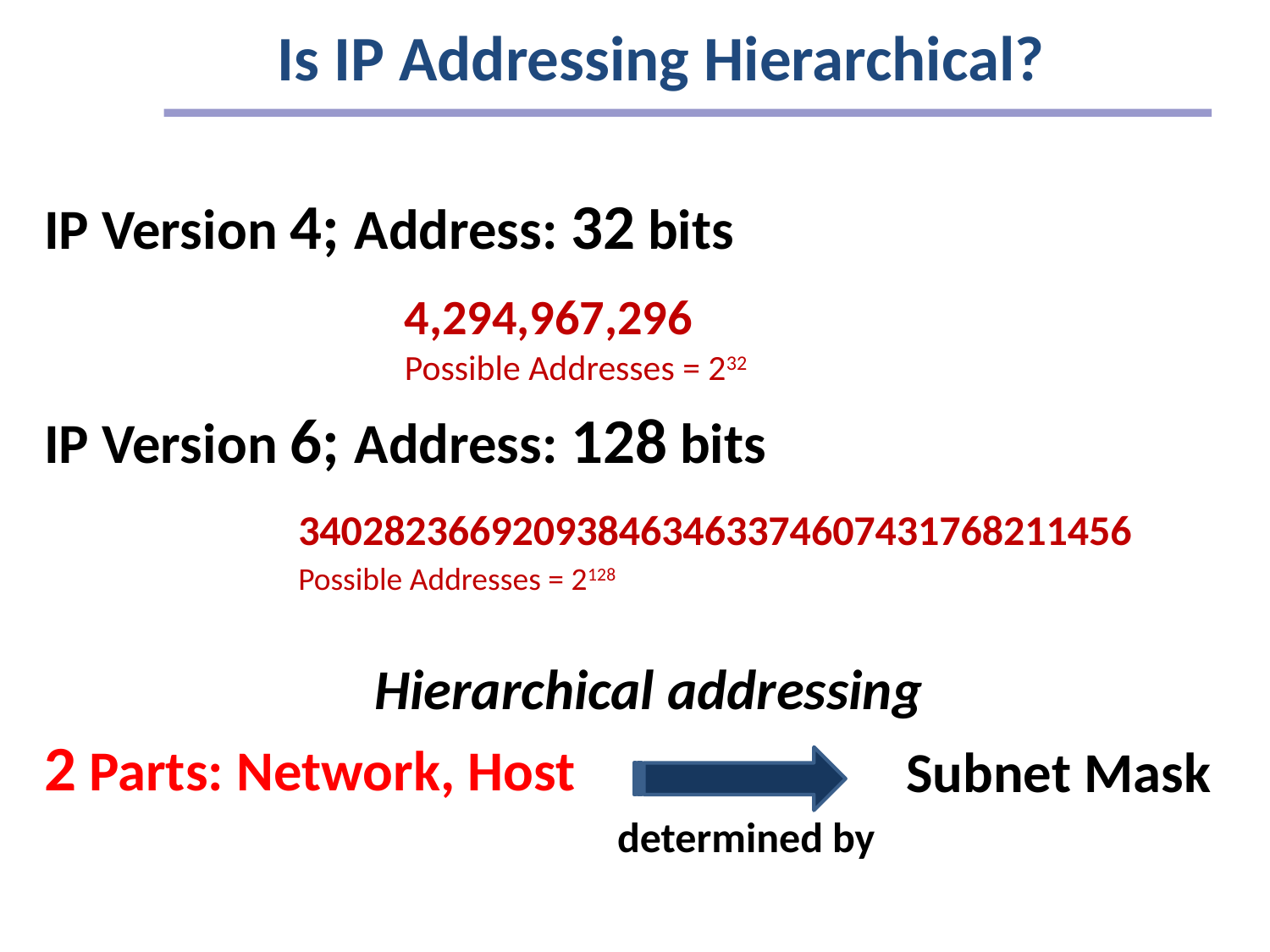

# Is IP Addressing Hierarchical?
IP Version 4; Address: 32 bits

IP Version 6; Address: 128 bits

   Hierarchical addressing

2 Parts: Network, Host
4,294,967,296
Possible Addresses = 232
340282366920938463463374607431768211456
Possible Addresses = 2128
Subnet Mask

determined by